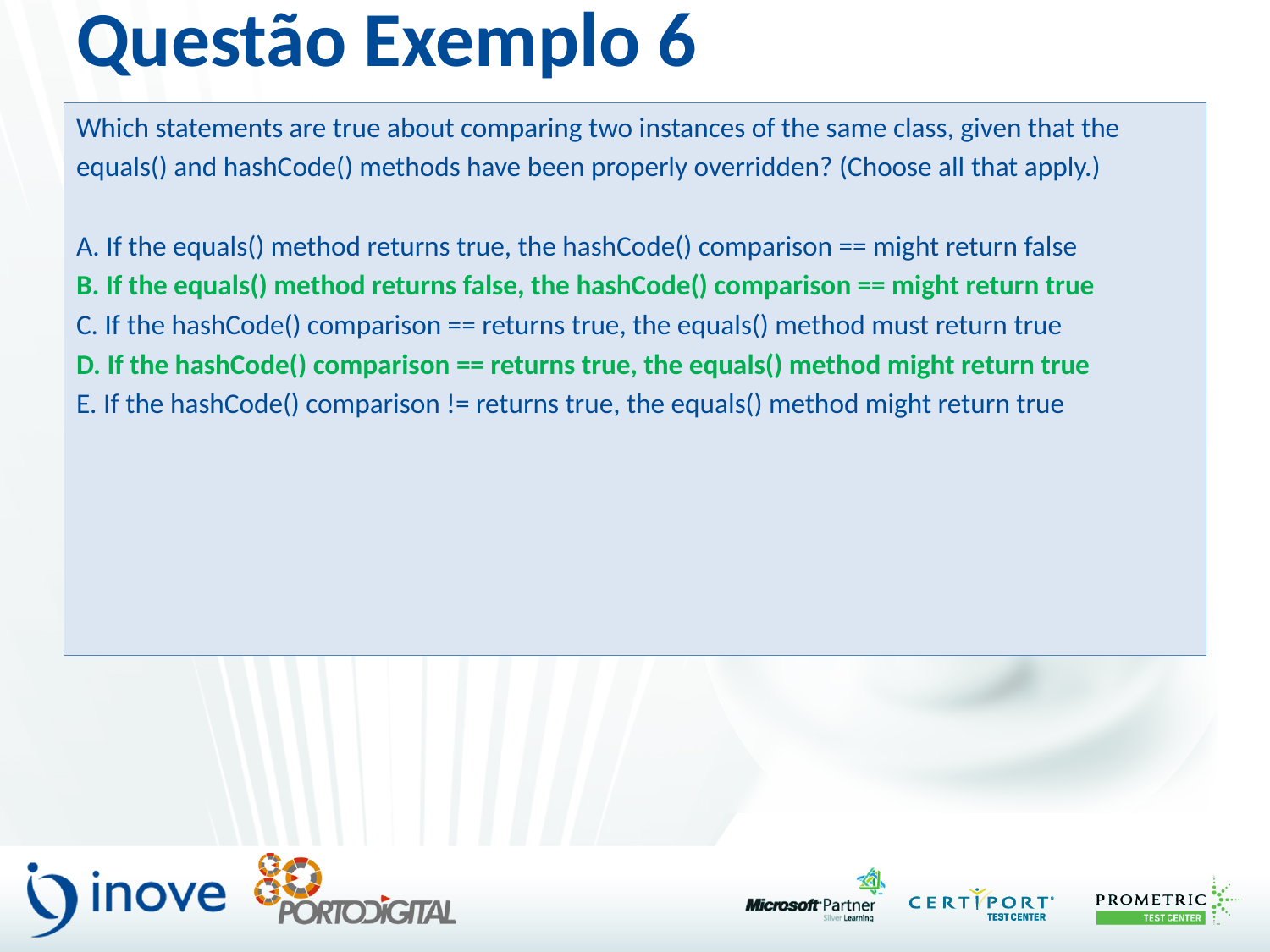

# Questão Exemplo 6
Which statements are true about comparing two instances of the same class, given that the
equals() and hashCode() methods have been properly overridden? (Choose all that apply.)

A. If the equals() method returns true, the hashCode() comparison == might return false
B. If the equals() method returns false, the hashCode() comparison == might return true
C. If the hashCode() comparison == returns true, the equals() method must return true
D. If the hashCode() comparison == returns true, the equals() method might return true
E. If the hashCode() comparison != returns true, the equals() method might return true